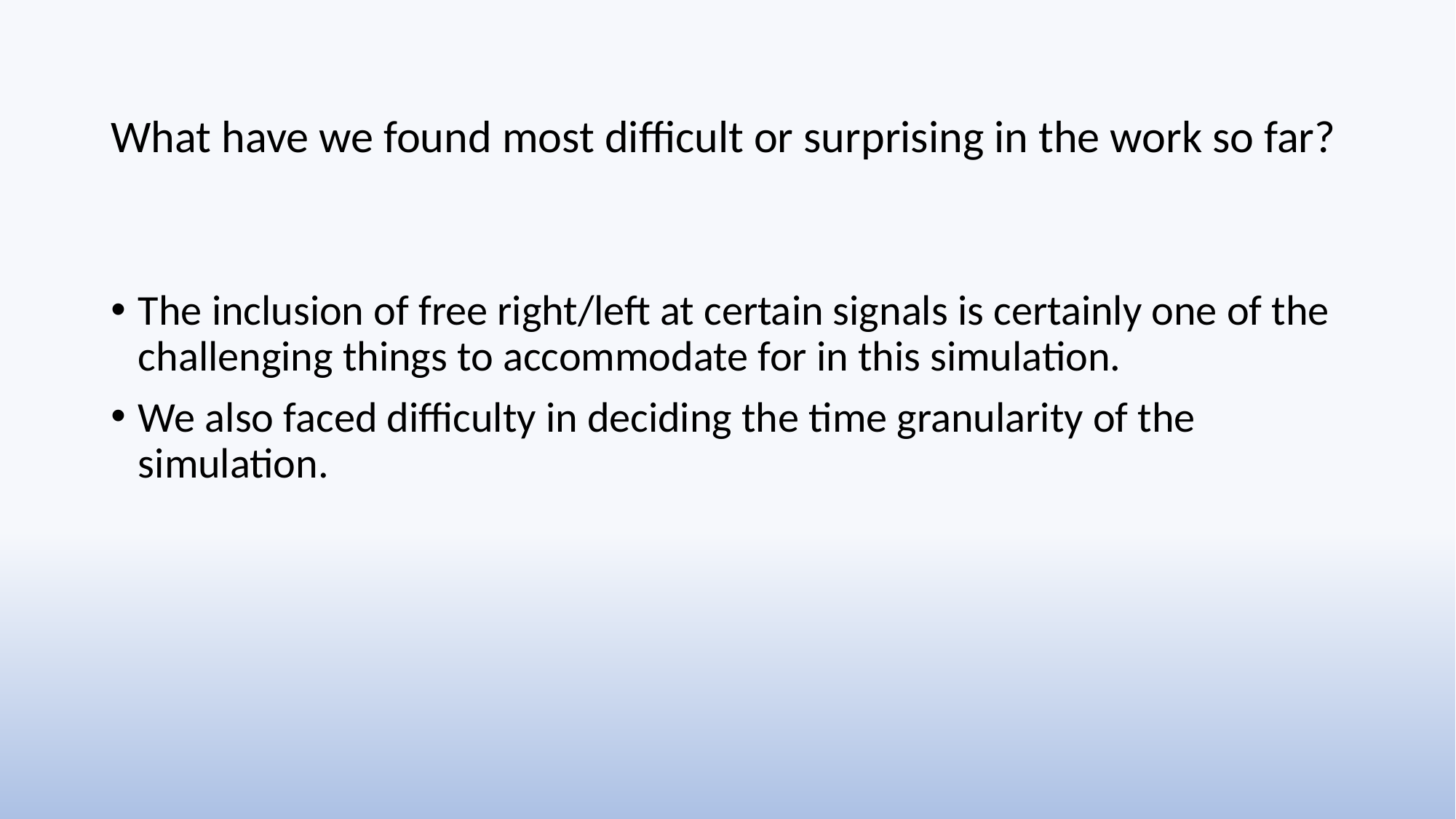

# What have we found most difficult or surprising in the work so far?
The inclusion of free right/left at certain signals is certainly one of the challenging things to accommodate for in this simulation.
We also faced difficulty in deciding the time granularity of the simulation.